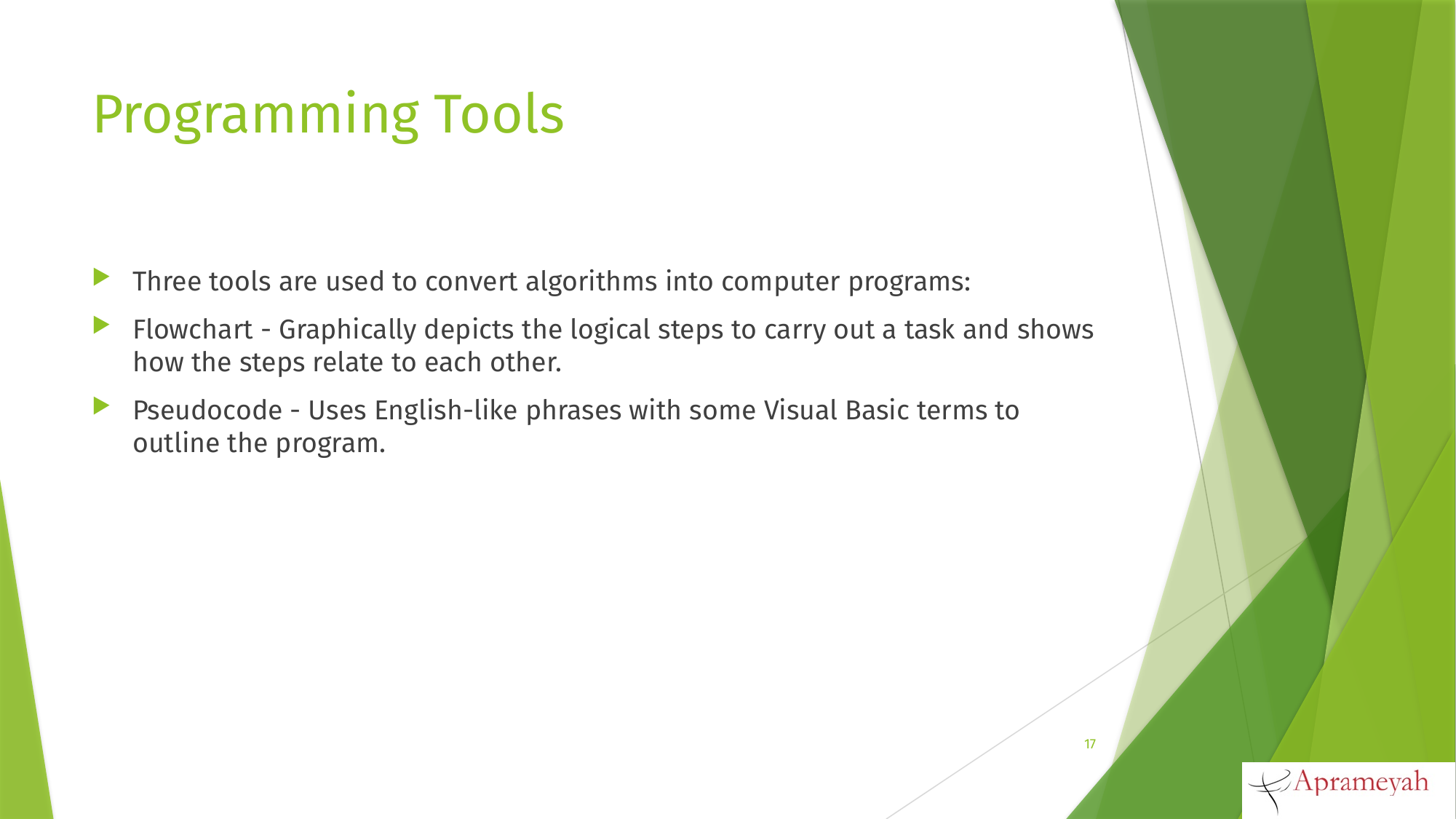

# Programming Tools
Three tools are used to convert algorithms into computer programs:
Flowchart - Graphically depicts the logical steps to carry out a task and shows how the steps relate to each other.
Pseudocode - Uses English-like phrases with some Visual Basic terms to outline the program.
17